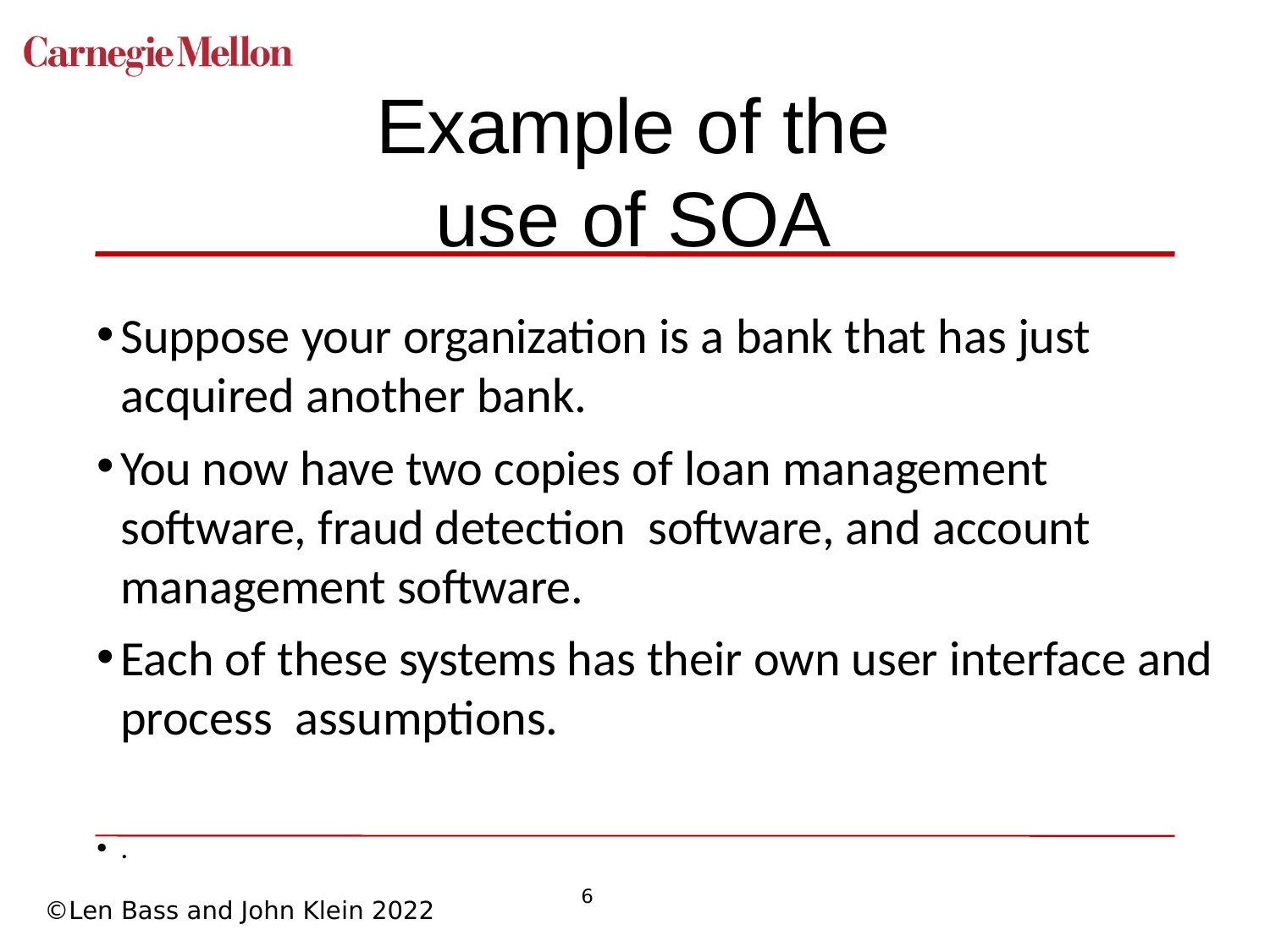

# Example of the use of SOA
Suppose your organization is a bank that has just acquired another bank.
You now have two copies of loan management software, fraud detection  software, and account management software.
Each of these systems has their own user interface and process  assumptions.

.
6